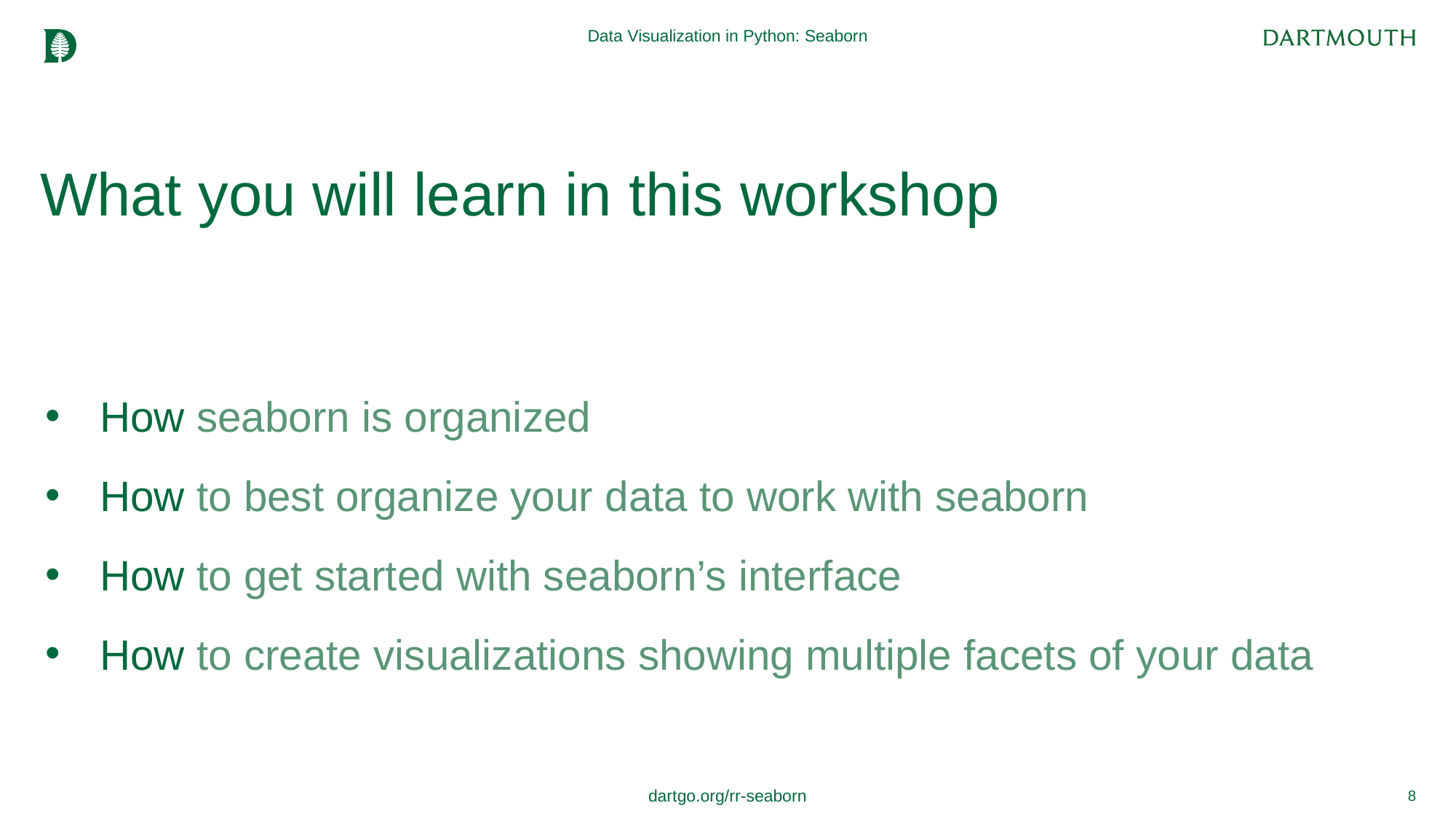

Data Visualization in Python: Seaborn
# What you will learn in this workshop
How seaborn is organized
How to best organize your data to work with seaborn
How to get started with seaborn’s interface
How to create visualizations showing multiple facets of your data
8